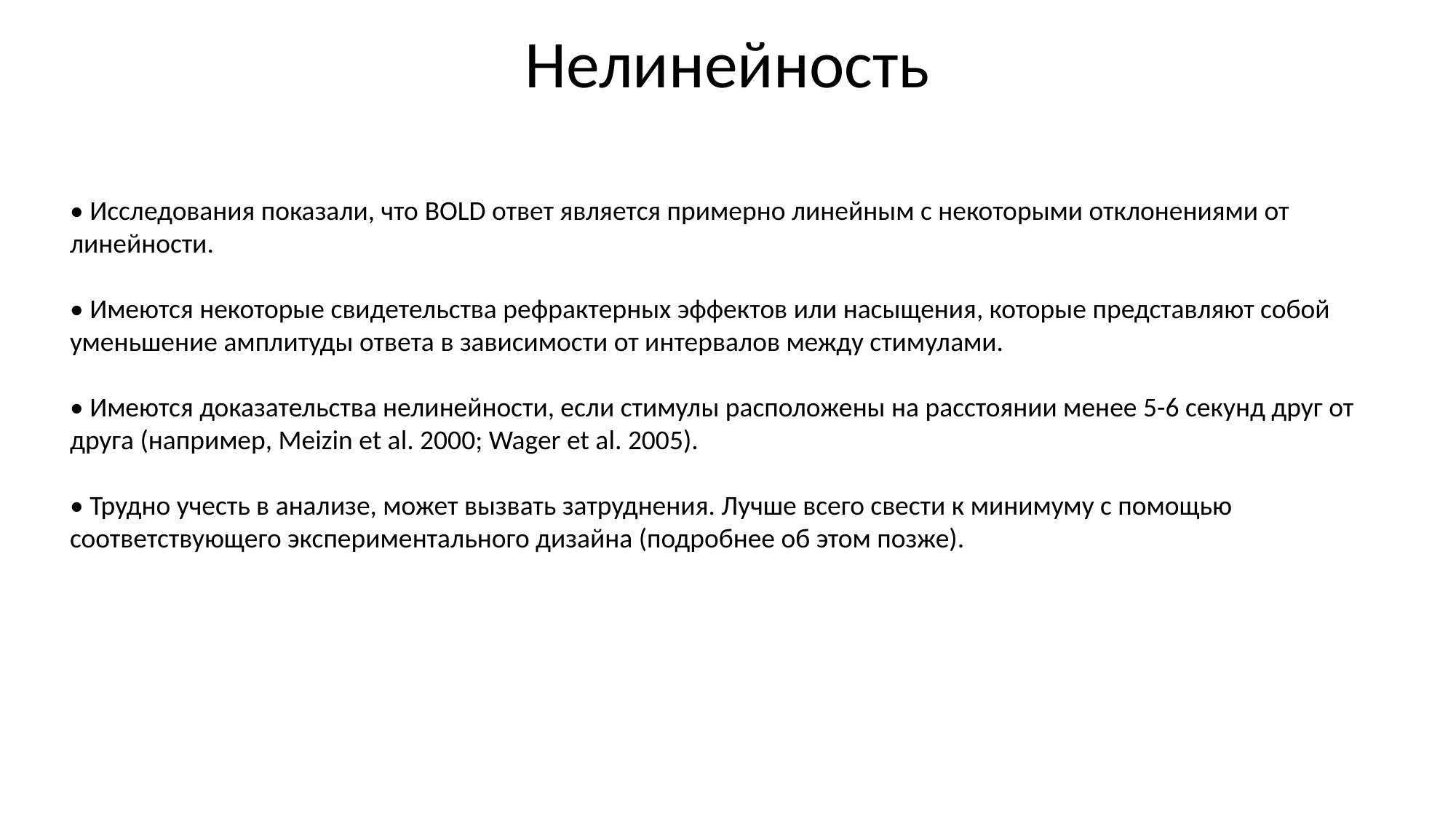

# Нелинейность
• Исследования показали, что BOLD ответ является примерно линейным с некоторыми отклонениями от линейности.

• Имеются некоторые свидетельства рефрактерных эффектов или насыщения, которые представляют собой уменьшение амплитуды ответа в зависимости от интервалов между стимулами.

• Имеются доказательства нелинейности, если стимулы расположены на расстоянии менее 5-6 секунд друг от друга (например, Meizin et al. 2000; Wager et al. 2005).

• Трудно учесть в анализе, может вызвать затруднения. Лучше всего свести к минимуму с помощью соответствующего экспериментального дизайна (подробнее об этом позже).